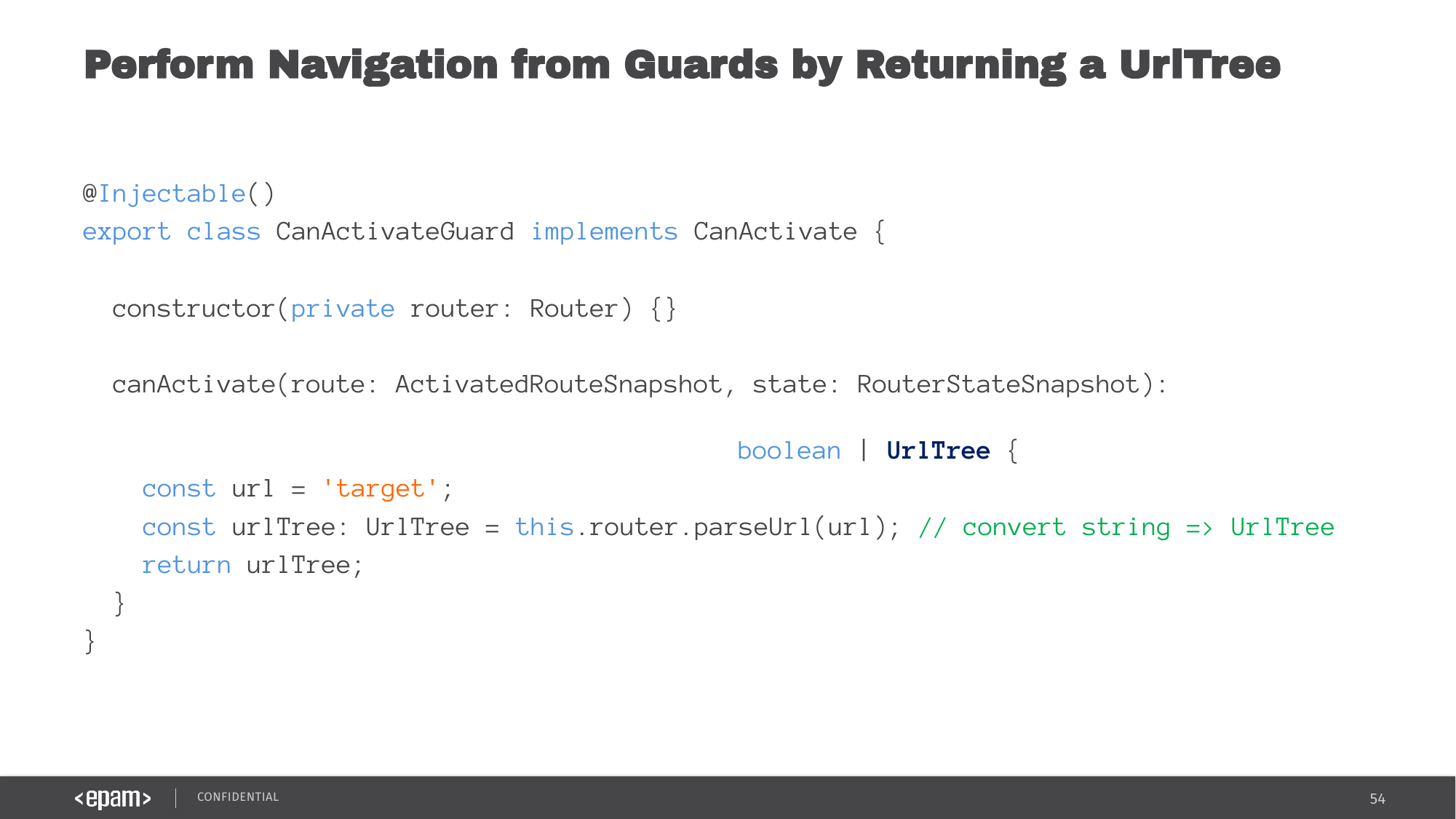

# Perform Navigation from Guards by Returning a UrlTree
@Injectable()
export class CanActivateGuard implements CanActivate {

  constructor(private router: Router) {}

  canActivate(route: ActivatedRouteSnapshot, state: RouterStateSnapshot):
																		boolean | UrlTree {
    const url = 'target';
    const urlTree: UrlTree = this.router.parseUrl(url); // convert string => UrlTree
    return urlTree;
  }
}